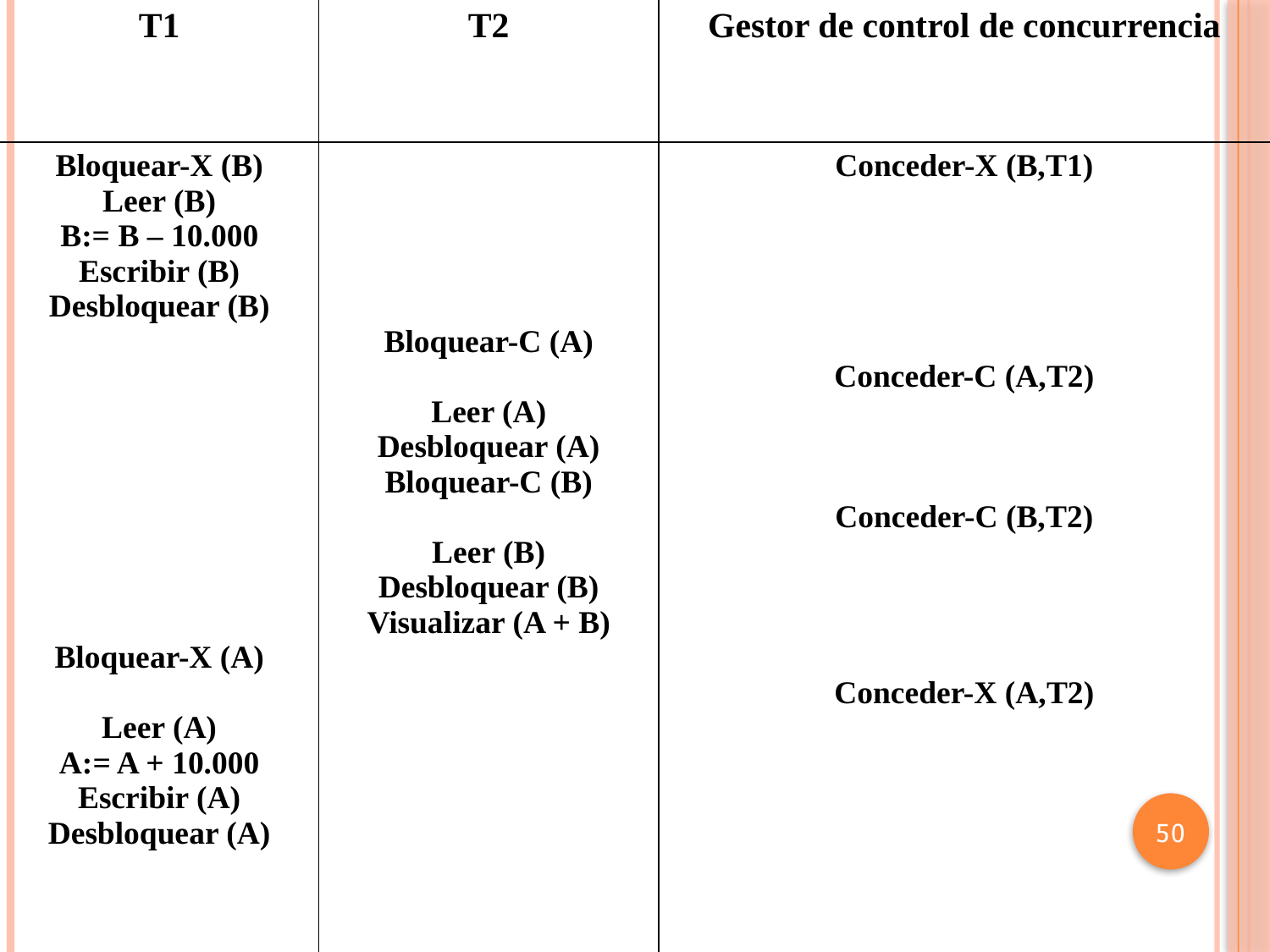

| T1 | T2 | Gestor de control de concurrencia |
| --- | --- | --- |
| Bloquear-X (B) Leer (B) B:= B – 10.000 Escribir (B) Desbloquear (B) Bloquear-X (A) Leer (A) A:= A + 10.000 Escribir (A) Desbloquear (A) | Bloquear-C (A) Leer (A) Desbloquear (A) Bloquear-C (B) Leer (B) Desbloquear (B) Visualizar (A + B) | Conceder-X (B,T1) Conceder-C (A,T2) Conceder-C (B,T2) Conceder-X (A,T2) |
50